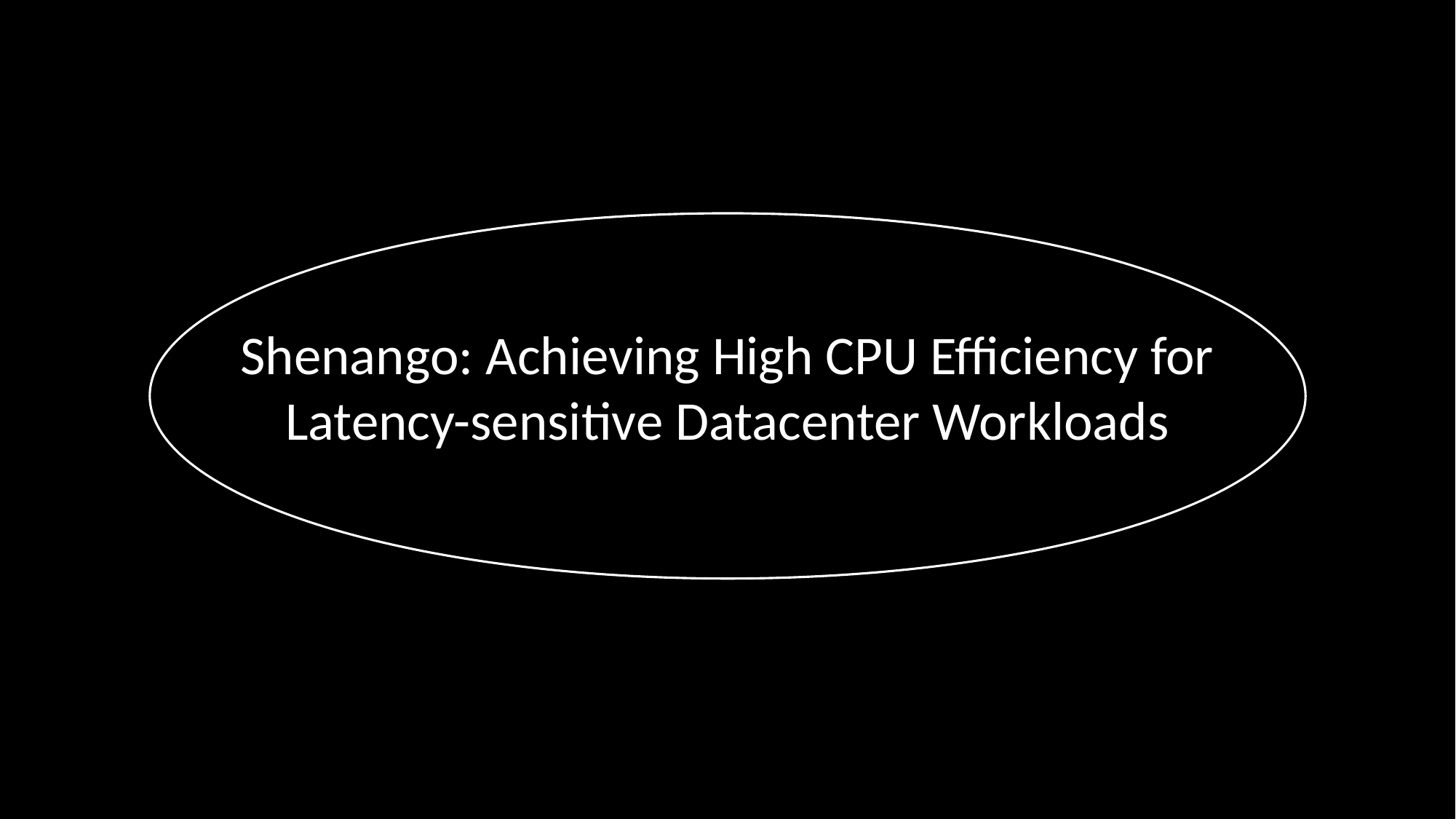

Shenango: Achieving High CPU Efficiency for Latency-sensitive Datacenter Workloads